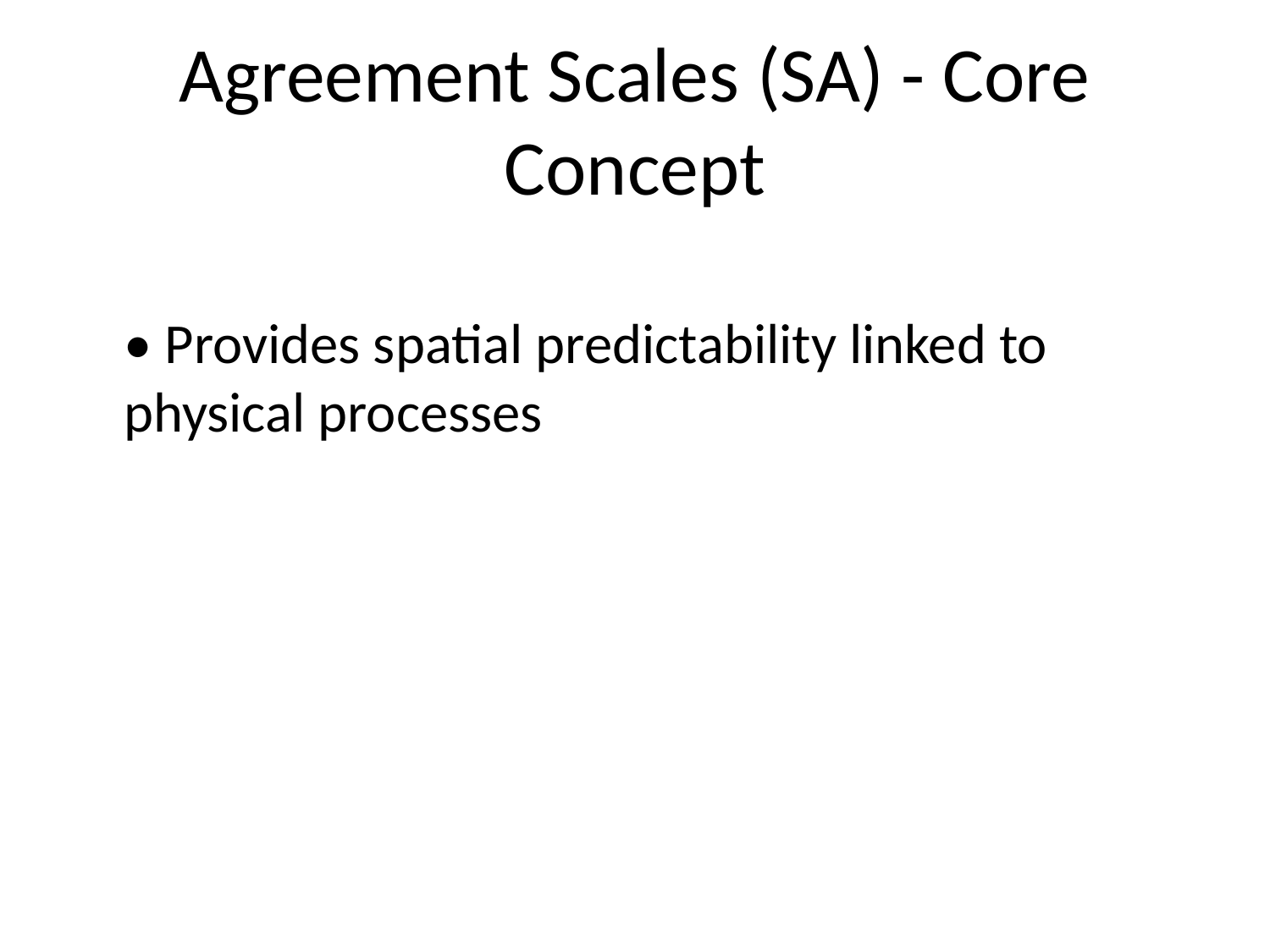

# Agreement Scales (SA) - Core Concept

• Provides spatial predictability linked to physical processes